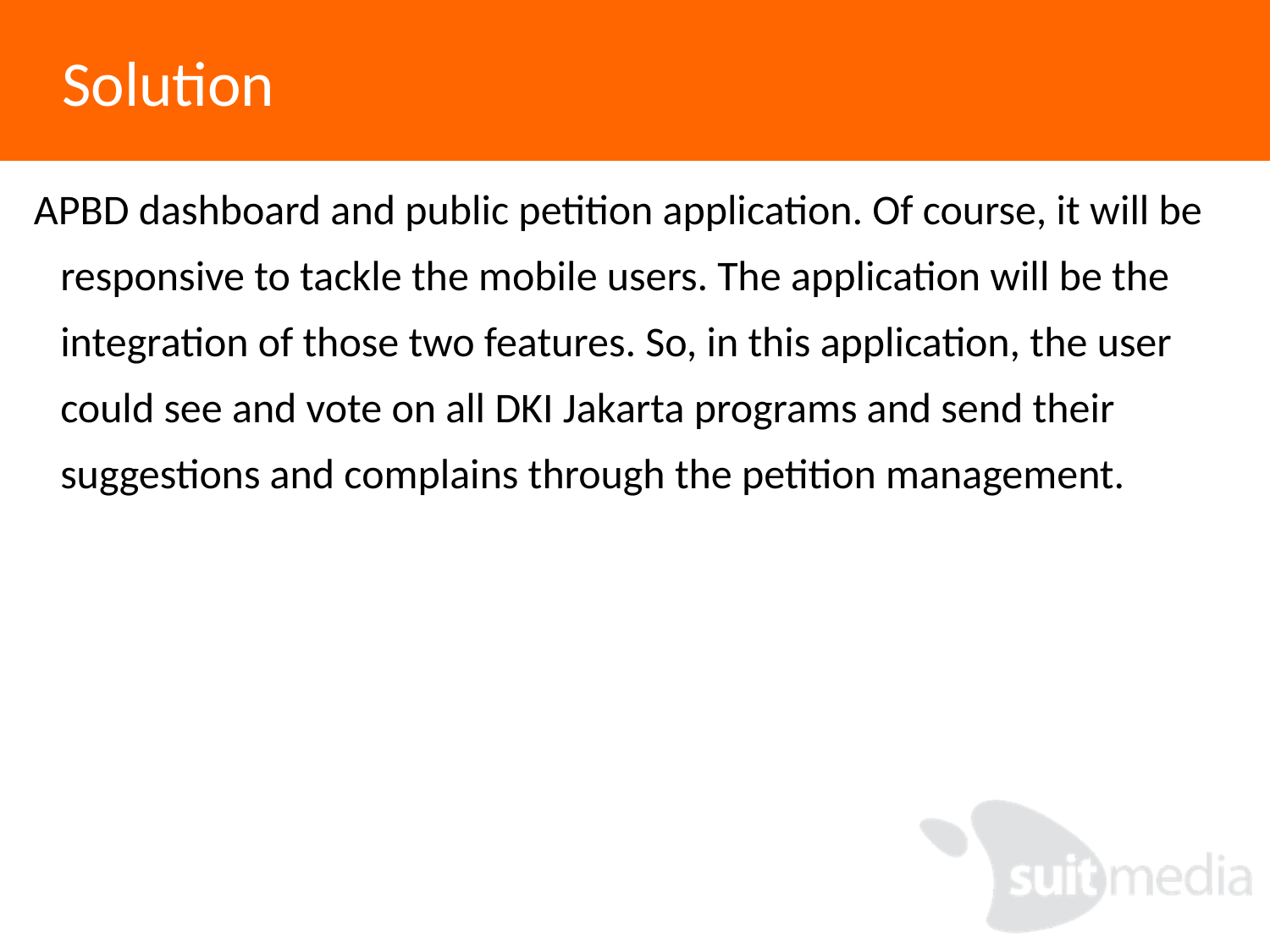

# Solution
APBD dashboard and public petition application. Of course, it will be responsive to tackle the mobile users. The application will be the integration of those two features. So, in this application, the user could see and vote on all DKI Jakarta programs and send their suggestions and complains through the petition management.